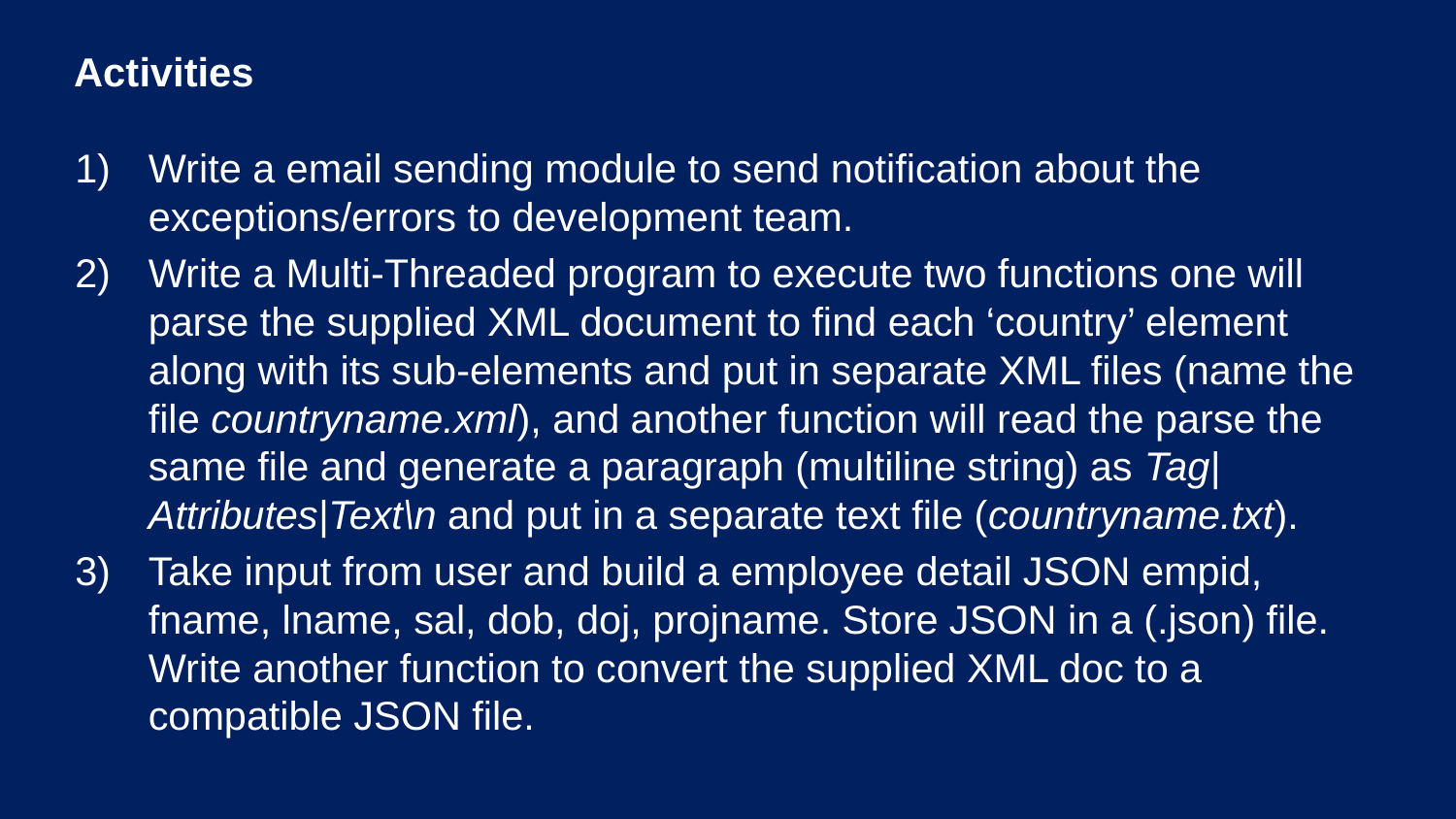

# Activities
Write a email sending module to send notification about the exceptions/errors to development team.
Write a Multi-Threaded program to execute two functions one will parse the supplied XML document to find each ‘country’ element along with its sub-elements and put in separate XML files (name the file countryname.xml), and another function will read the parse the same file and generate a paragraph (multiline string) as Tag|Attributes|Text\n and put in a separate text file (countryname.txt).
Take input from user and build a employee detail JSON empid, fname, lname, sal, dob, doj, projname. Store JSON in a (.json) file. Write another function to convert the supplied XML doc to a compatible JSON file.